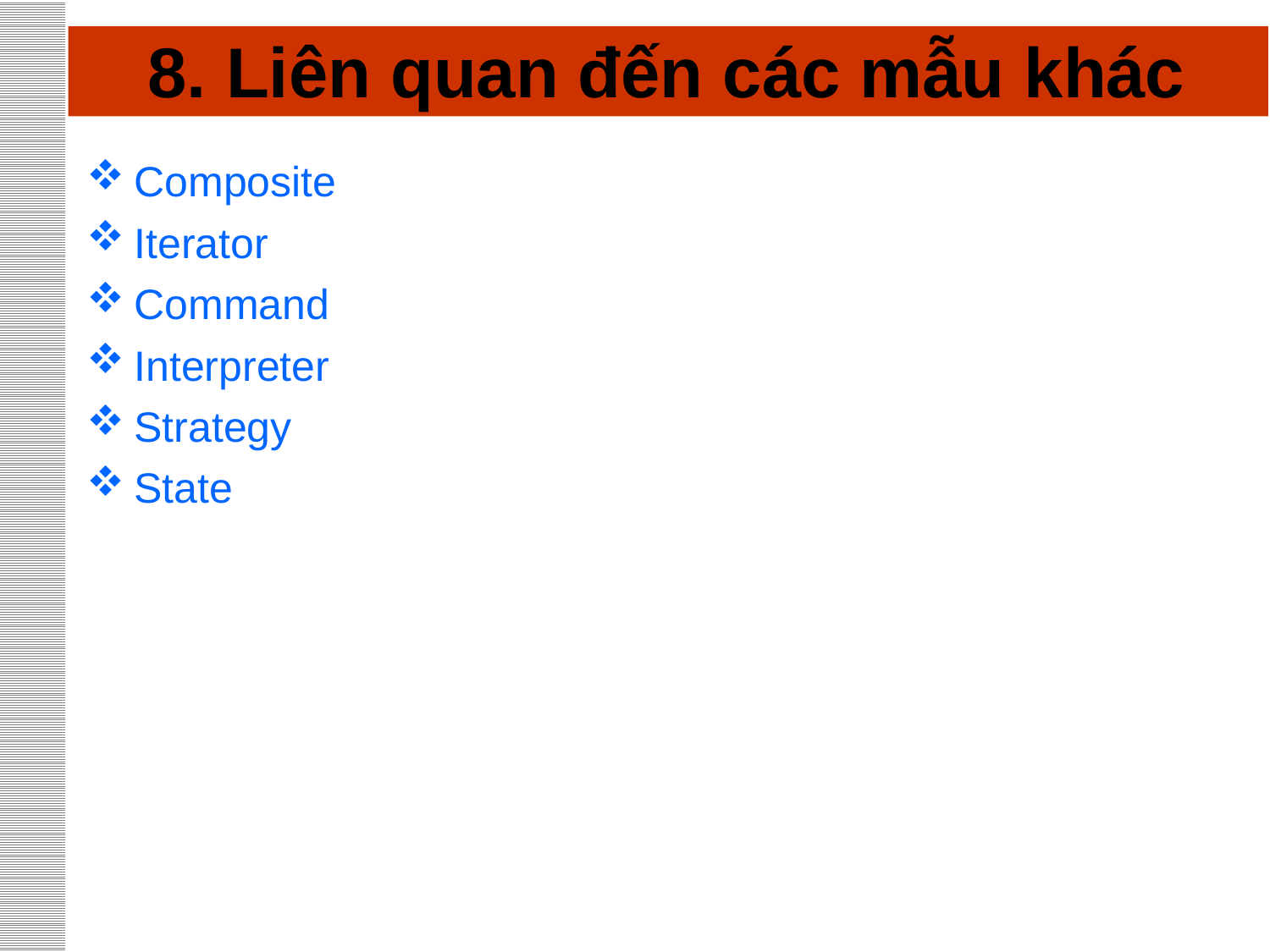

# 8. Liên quan đến các mẫu khác
Composite
Iterator
Command
Interpreter
Strategy
State